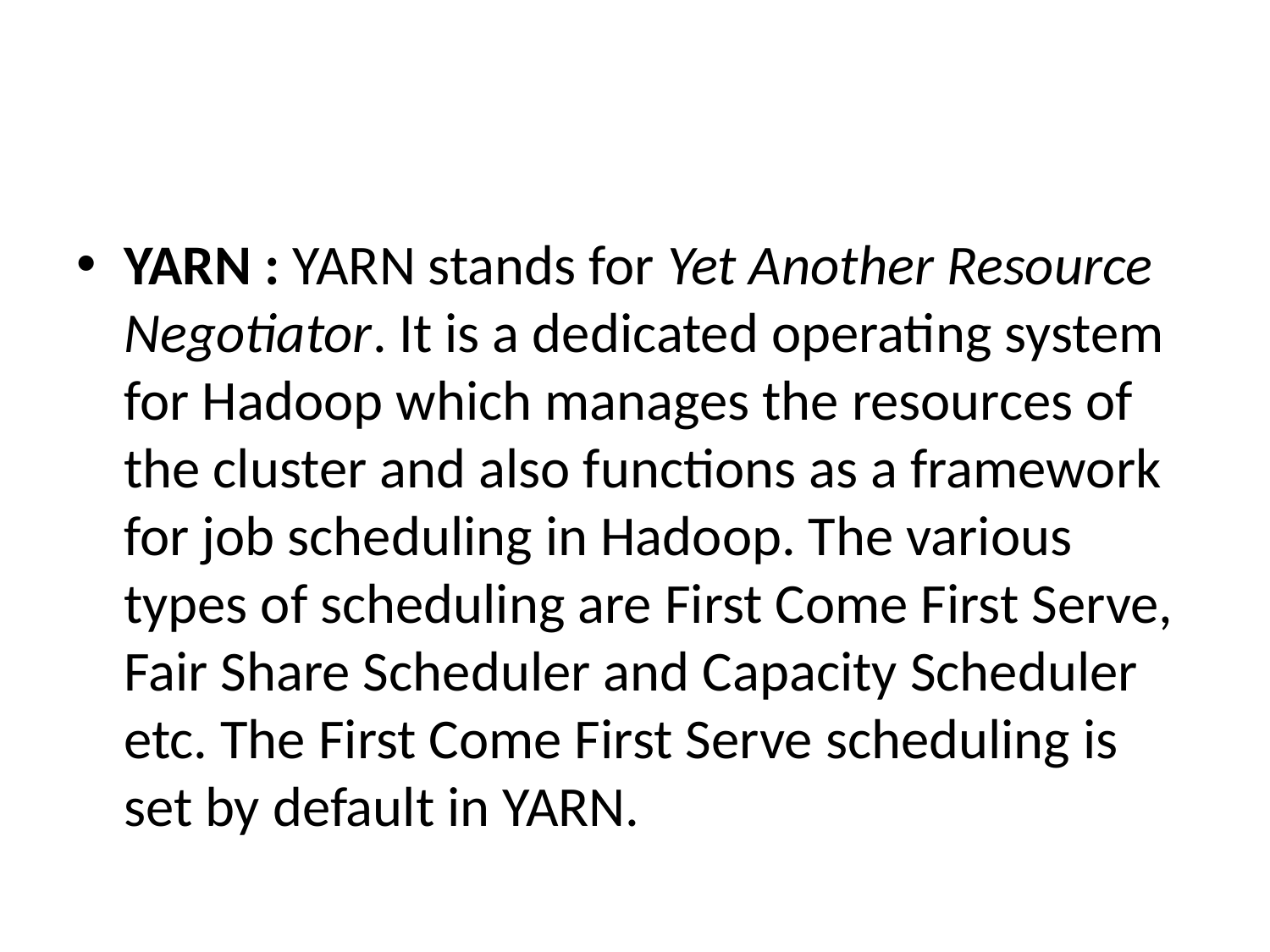

YARN : YARN stands for Yet Another Resource Negotiator. It is a dedicated operating system for Hadoop which manages the resources of the cluster and also functions as a framework for job scheduling in Hadoop. The various types of scheduling are First Come First Serve, Fair Share Scheduler and Capacity Scheduler etc. The First Come First Serve scheduling is set by default in YARN.